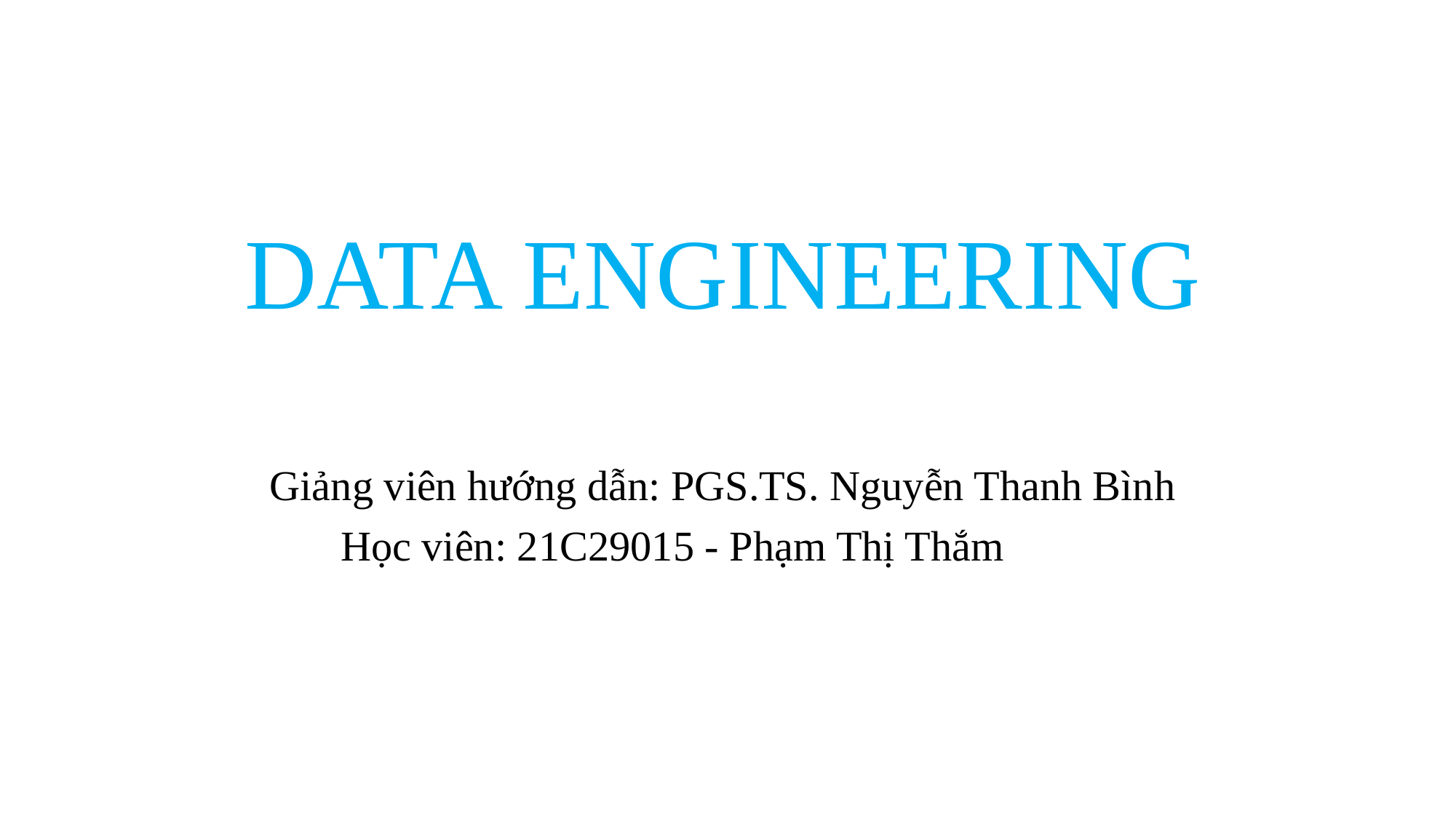

# DATA ENGINEERING
Giảng viên hướng dẫn: PGS.TS. Nguyễn Thanh Bình
Học viên: 21C29015 - Phạm Thị Thắm